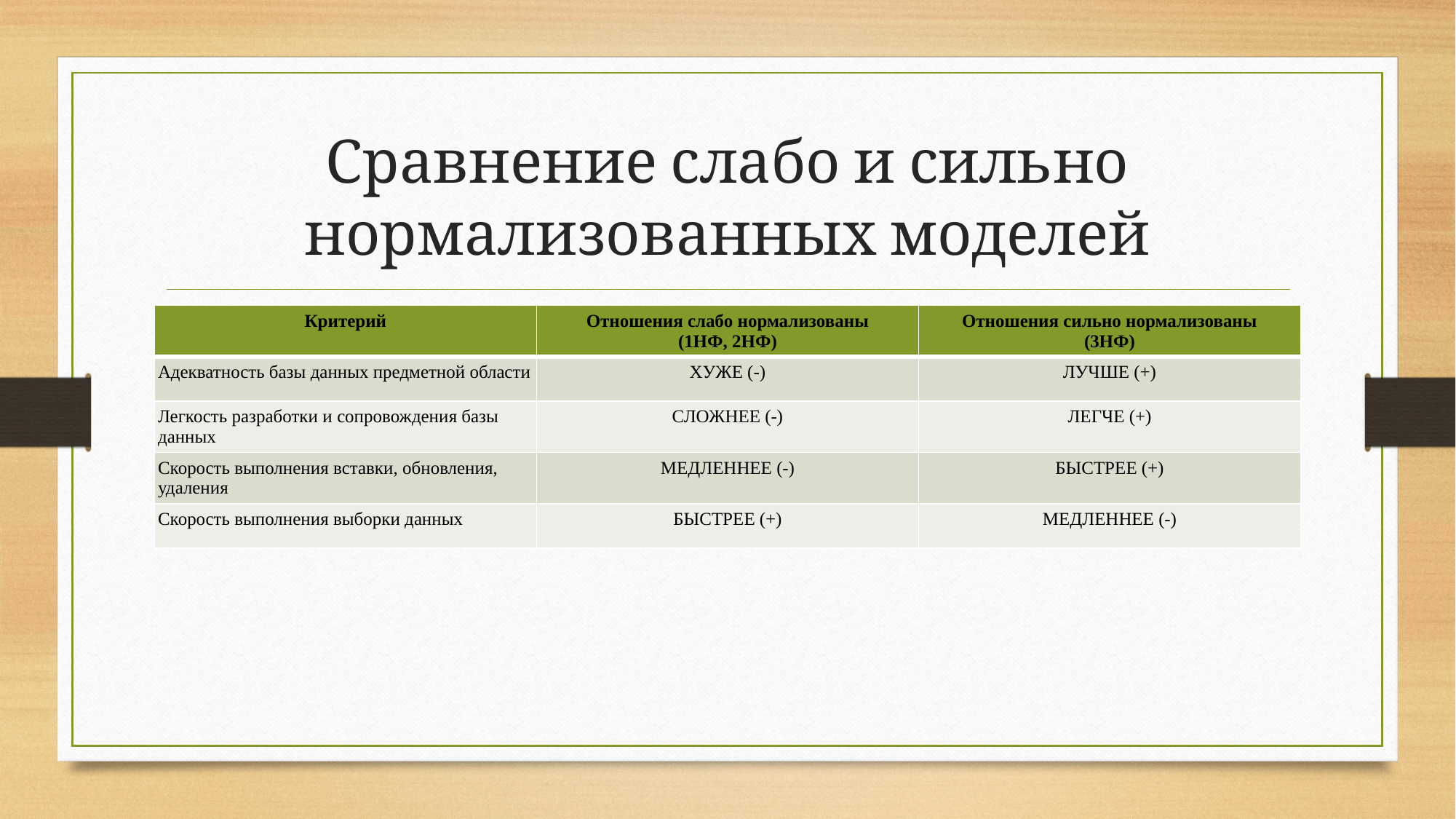

# Сравнение слабо и сильно нормализованных моделей
| Критерий | Отношения слабо нормализованы (1НФ, 2НФ) | Отношения сильно нормализованы (3НФ) |
| --- | --- | --- |
| Адекватность базы данных предметной области | ХУЖЕ (-) | ЛУЧШЕ (+) |
| Легкость разработки и сопровождения базы данных | СЛОЖНЕЕ (-) | ЛЕГЧЕ (+) |
| Скорость выполнения вставки, обновления, удаления | МЕДЛЕННЕЕ (-) | БЫСТРЕЕ (+) |
| Скорость выполнения выборки данных | БЫСТРЕЕ (+) | МЕДЛЕННЕЕ (-) |